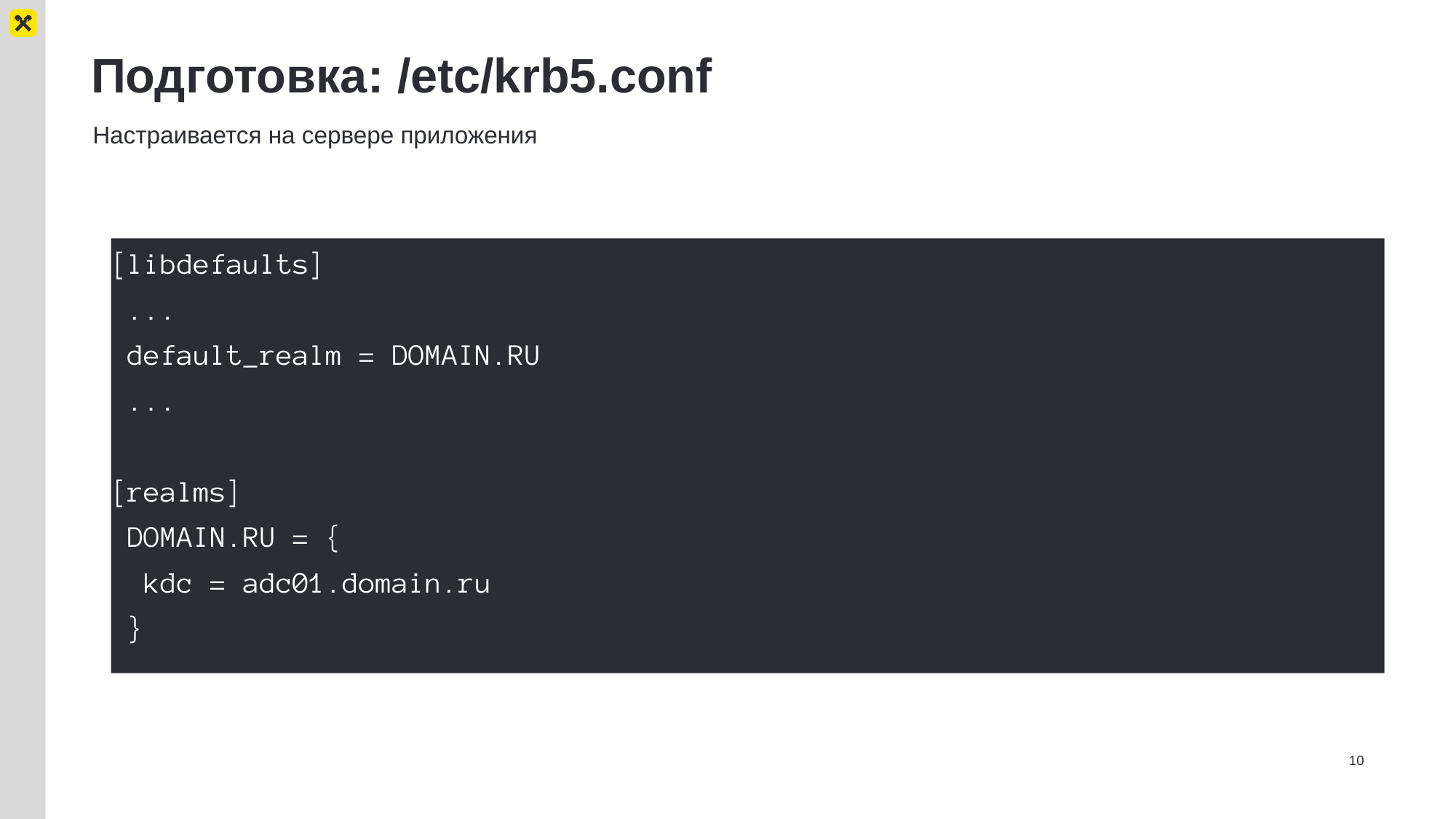

# Подготовка: /etc/krb5.conf
Настраивается на сервере приложения
[libdefaults]
 ...
 default_realm = DOMAIN.RU
 ...

[realms]
 DOMAIN.RU = {
  kdc = adc01.domain.ru
 }
10